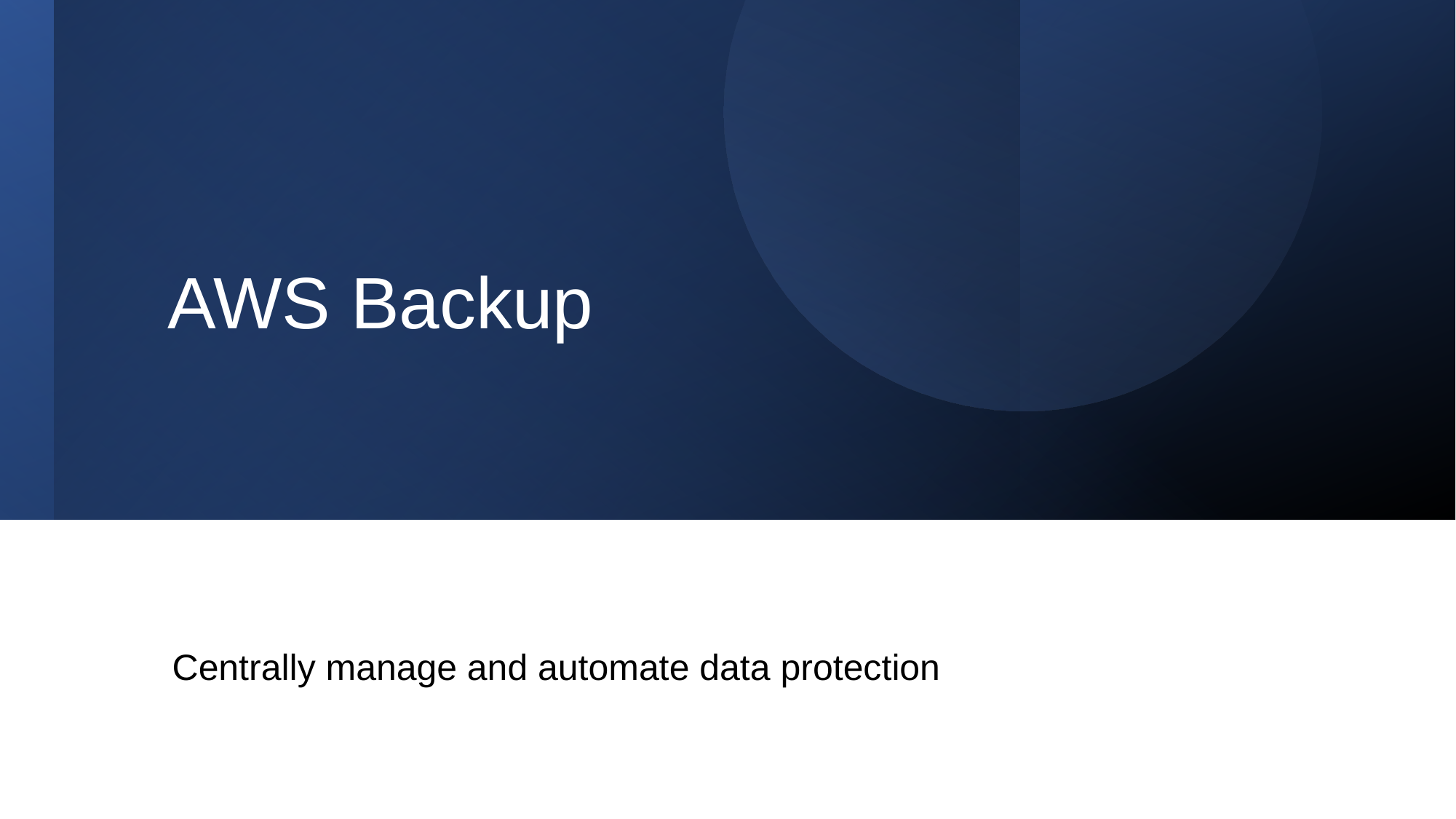

# AWS Backup
Centrally manage and automate data protection